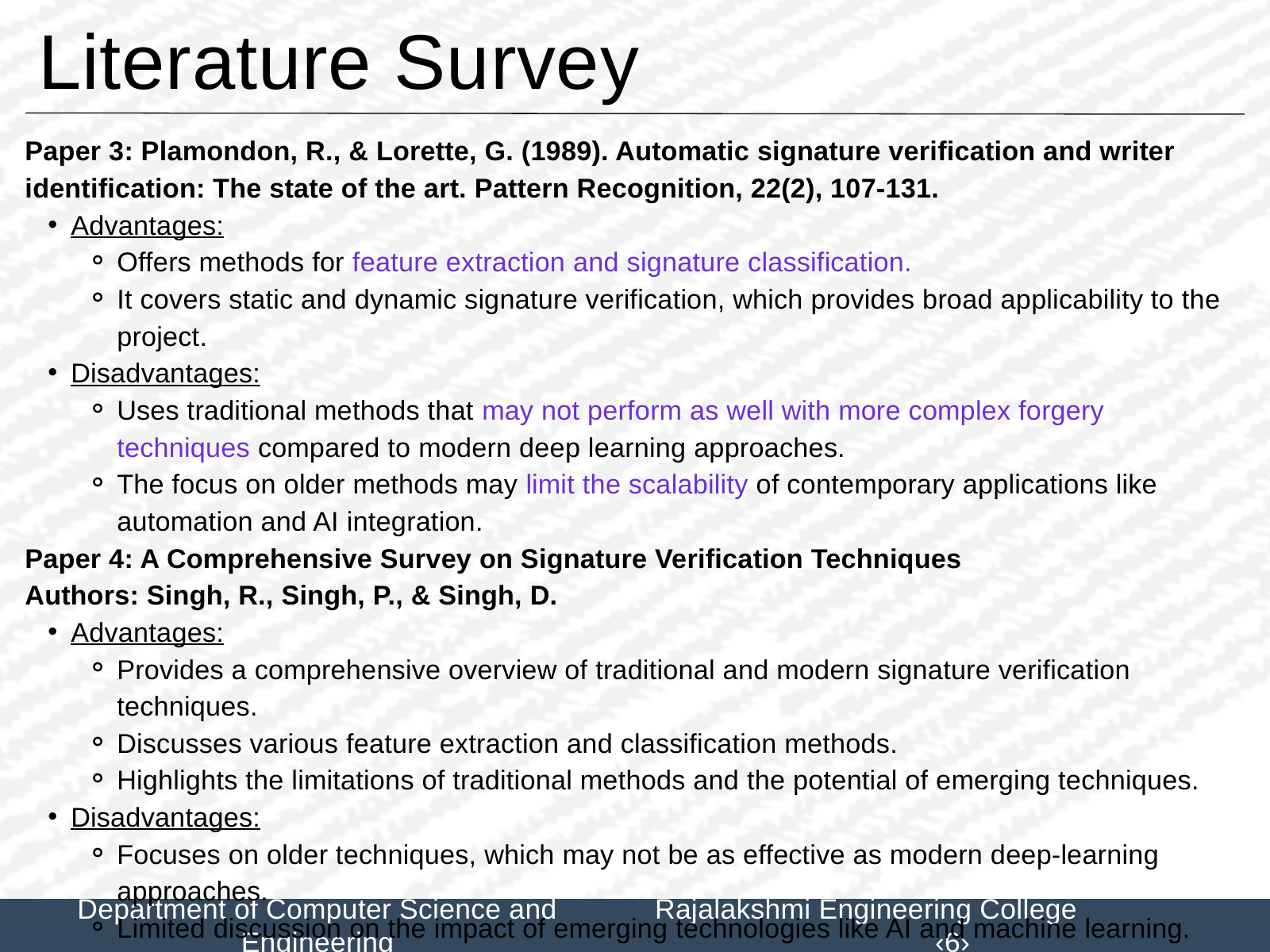

Literature Survey

Paper 3: Plamondon, R., & Lorette, G. (1989). Automatic signature verification and writer identification: The state of the art. Pattern Recognition, 22(2), 107-131.
Advantages:
Offers methods for feature extraction and signature classification.
It covers static and dynamic signature verification, which provides broad applicability to the project.
Disadvantages:
Uses traditional methods that may not perform as well with more complex forgery techniques compared to modern deep learning approaches.
The focus on older methods may limit the scalability of contemporary applications like automation and AI integration.
Paper 4: A Comprehensive Survey on Signature Verification Techniques
Authors: Singh, R., Singh, P., & Singh, D.
Advantages:
Provides a comprehensive overview of traditional and modern signature verification techniques.
Discusses various feature extraction and classification methods.
Highlights the limitations of traditional methods and the potential of emerging techniques.
Disadvantages:
Focuses on older techniques, which may not be as effective as modern deep-learning approaches.
Limited discussion on the impact of emerging technologies like AI and machine learning.

Department of Computer Science and Engineering

Rajalakshmi Engineering College 		‹6›